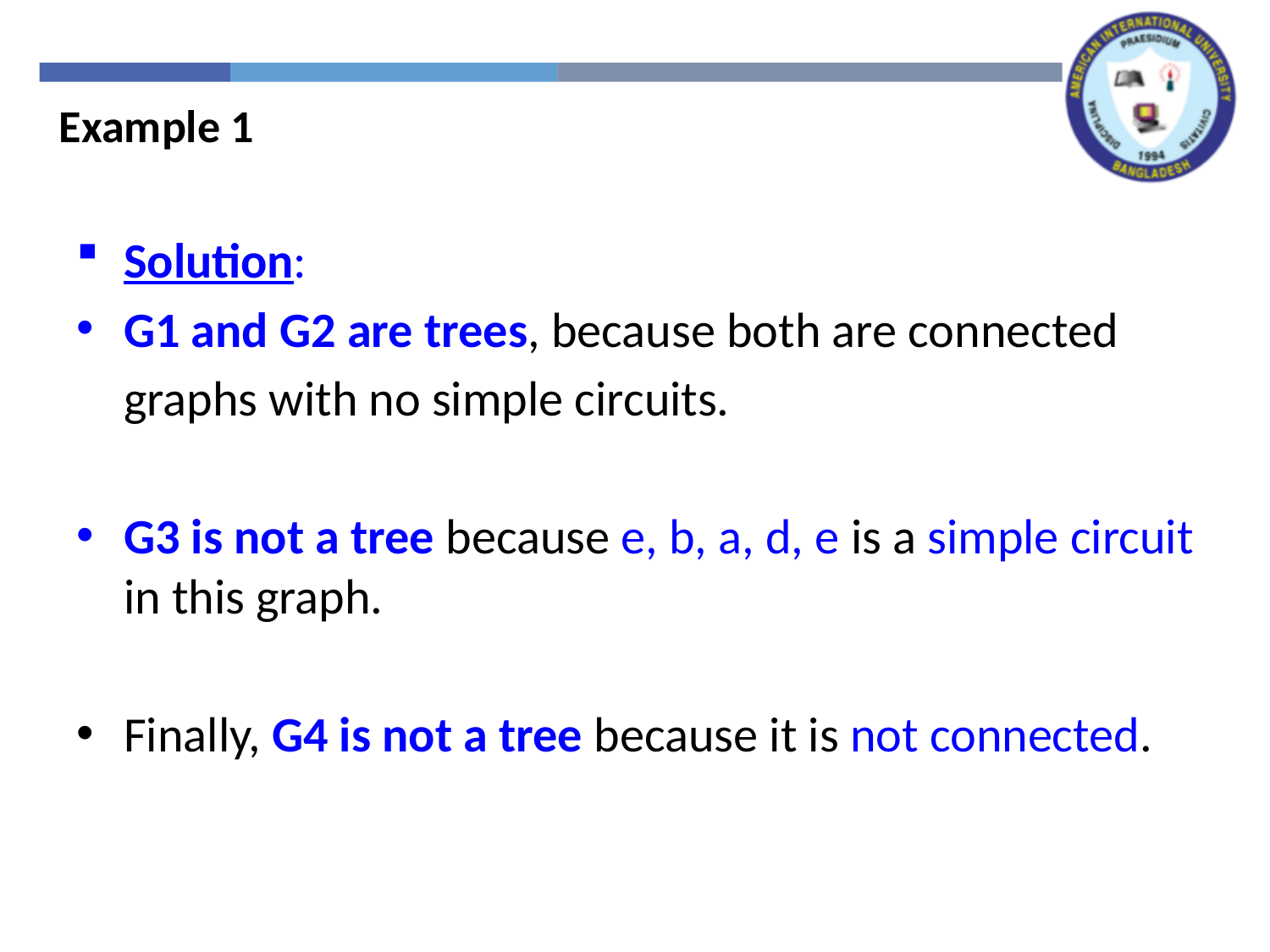

Example 1
Solution:
G1 and G2 are trees, because both are connected
	graphs with no simple circuits.

G3 is not a tree because e, b, a, d, e is a simple circuit in this graph.

Finally, G4 is not a tree because it is not connected.